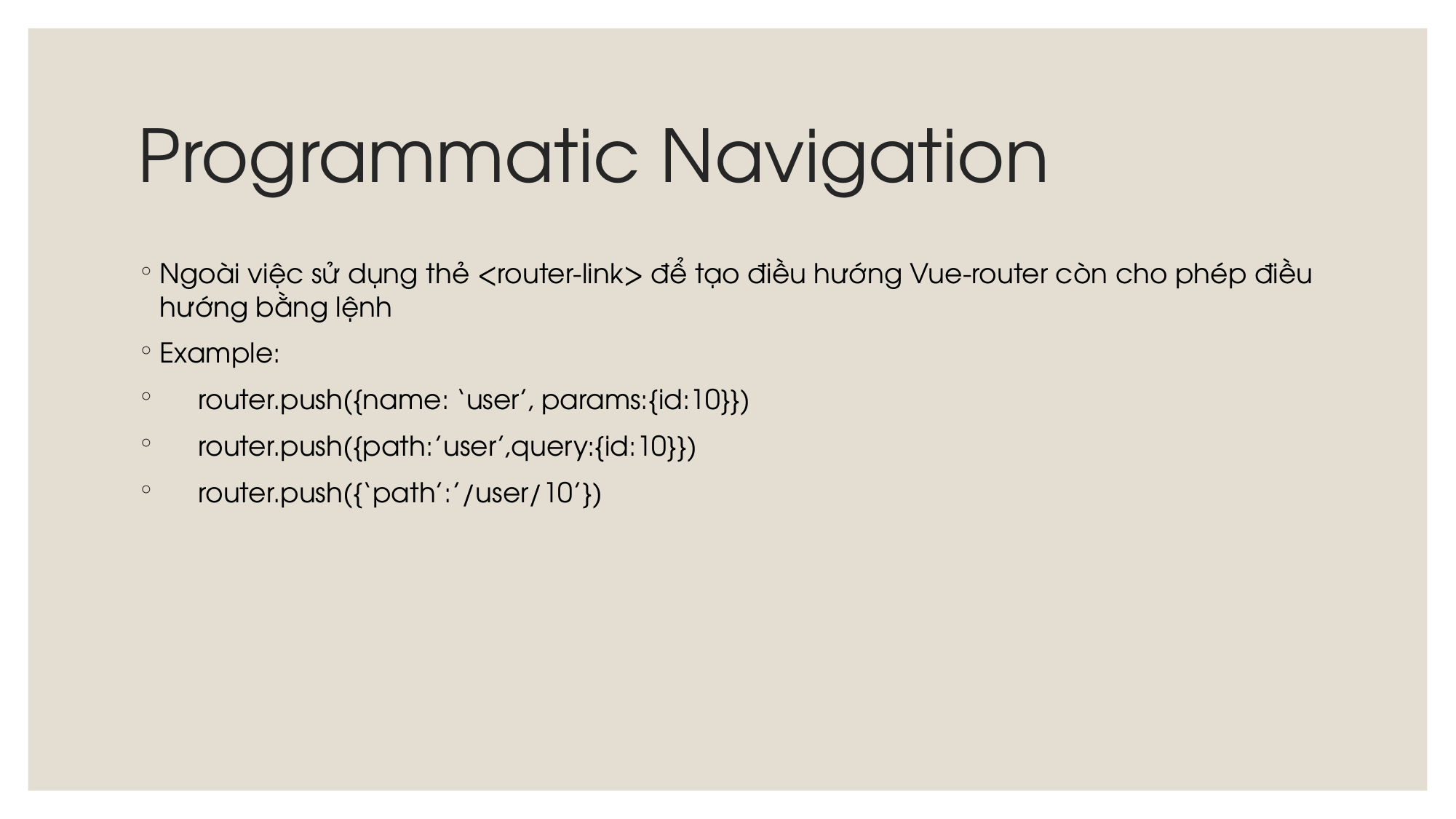

# Programmatic Navigation
Ngoài việc sử dụng thẻ <router-link> để tạo điều hướng Vue-router còn cho phép điều hướng bằng lệnh
Example:
     router.push({name: ‘user’, params:{id:10}})
     router.push({path:’user’,query:{id:10}})
     router.push({‘path’:’/user/10’})